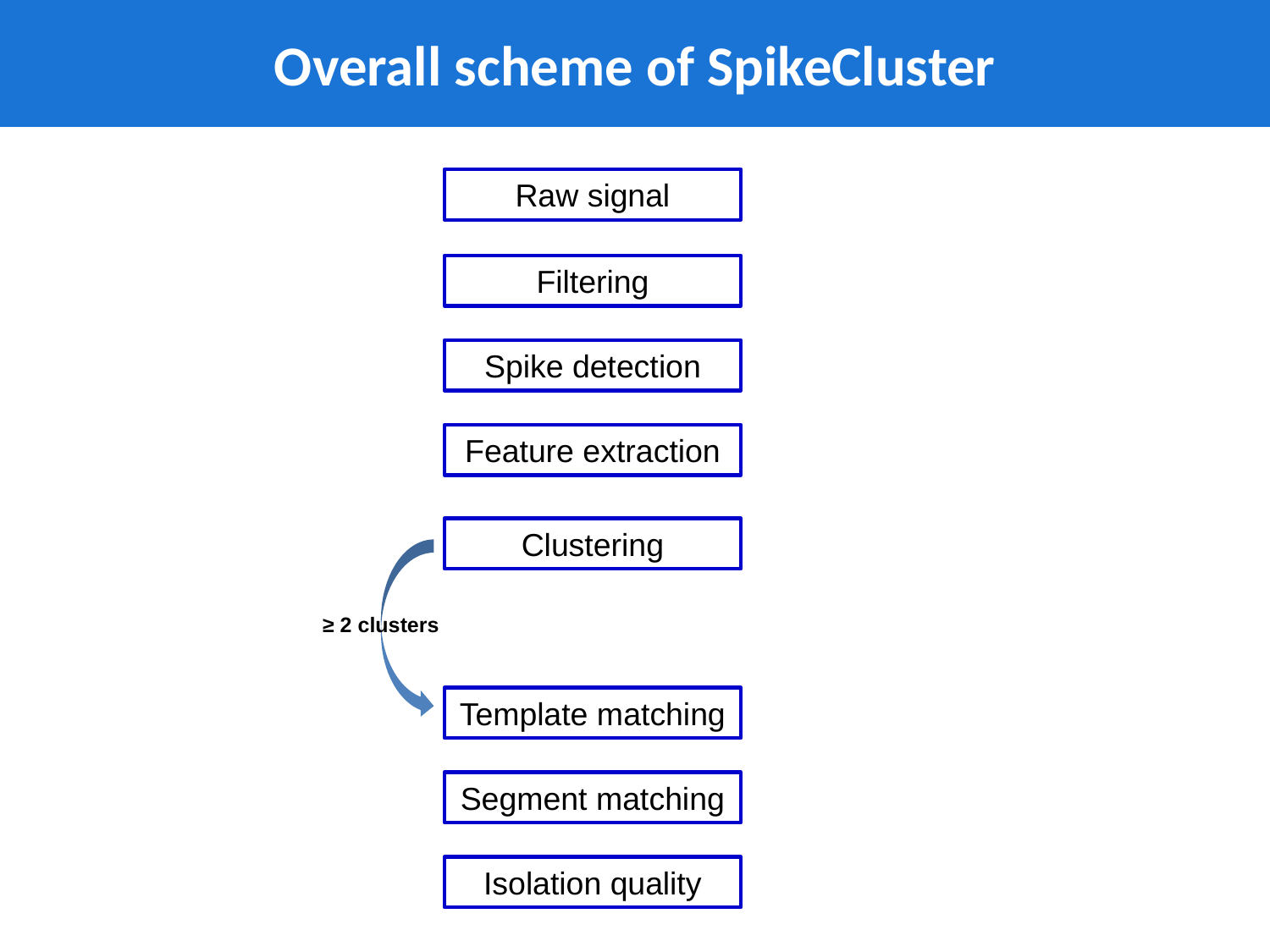

# Overall scheme of SpikeCluster
Raw signal
Filtering
Spike detection
Feature extraction
Clustering

≥ 2 clusters
Template matching
Segment matching
Isolation quality